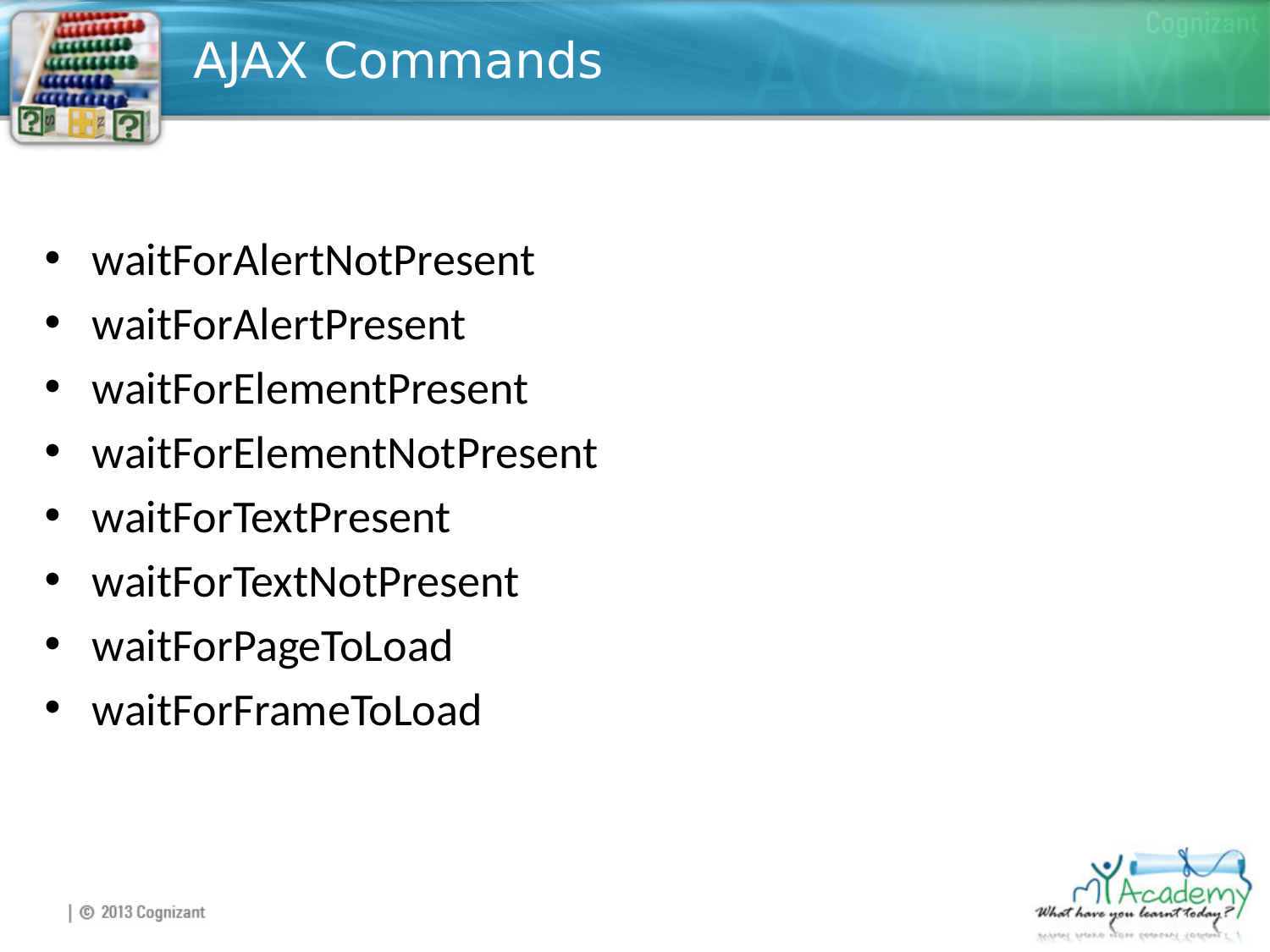

# AJAX Commands
waitForAlertNotPresent
waitForAlertPresent
waitForElementPresent
waitForElementNotPresent
waitForTextPresent
waitForTextNotPresent
waitForPageToLoad
waitForFrameToLoad